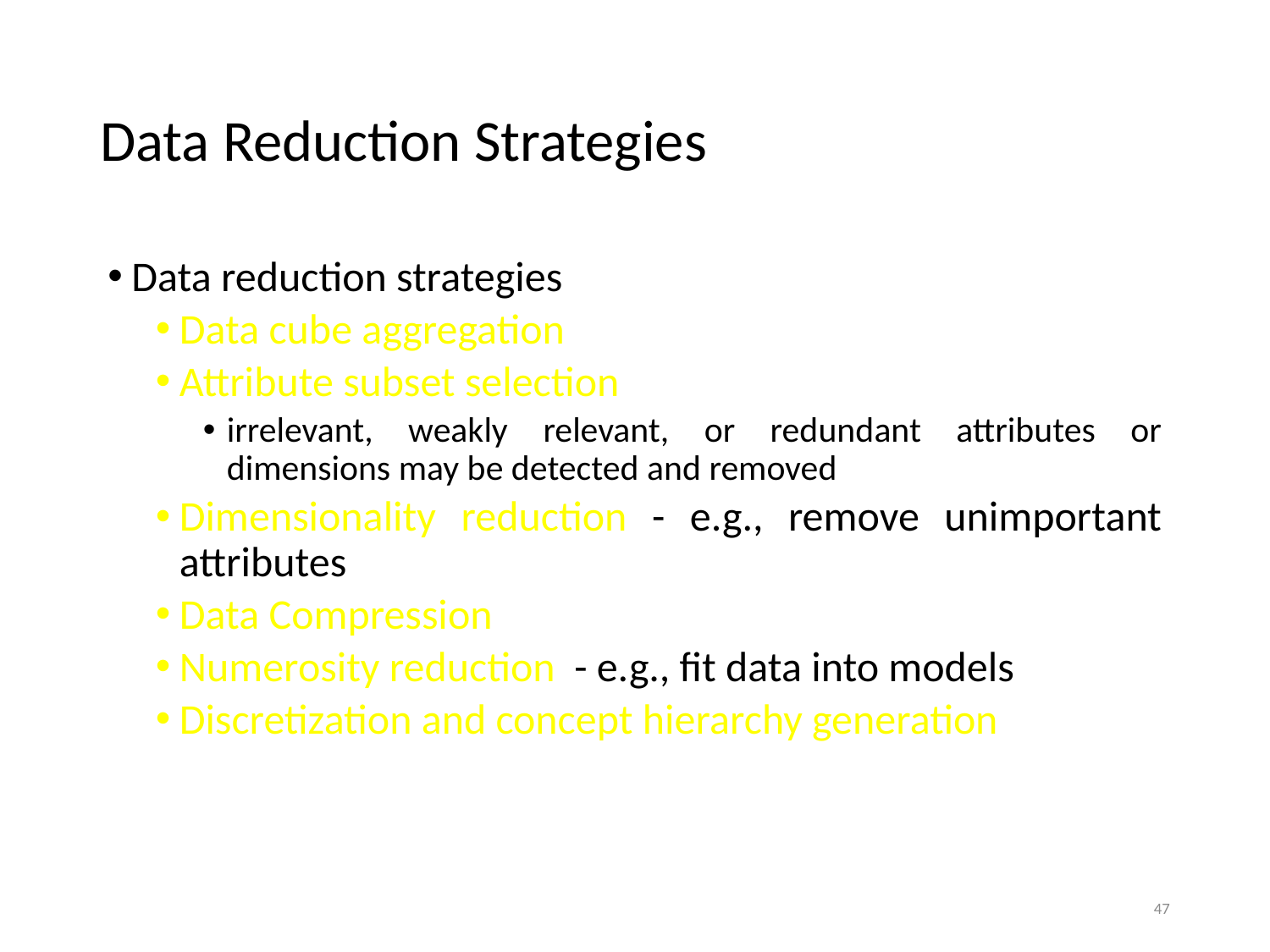

# Data Reduction Strategies
Data reduction strategies
Data cube aggregation
Attribute subset selection
irrelevant, weakly relevant, or redundant attributes or dimensions may be detected and removed
Dimensionality reduction - e.g., remove unimportant attributes
Data Compression
Numerosity reduction  - e.g., fit data into models
Discretization and concept hierarchy generation

47